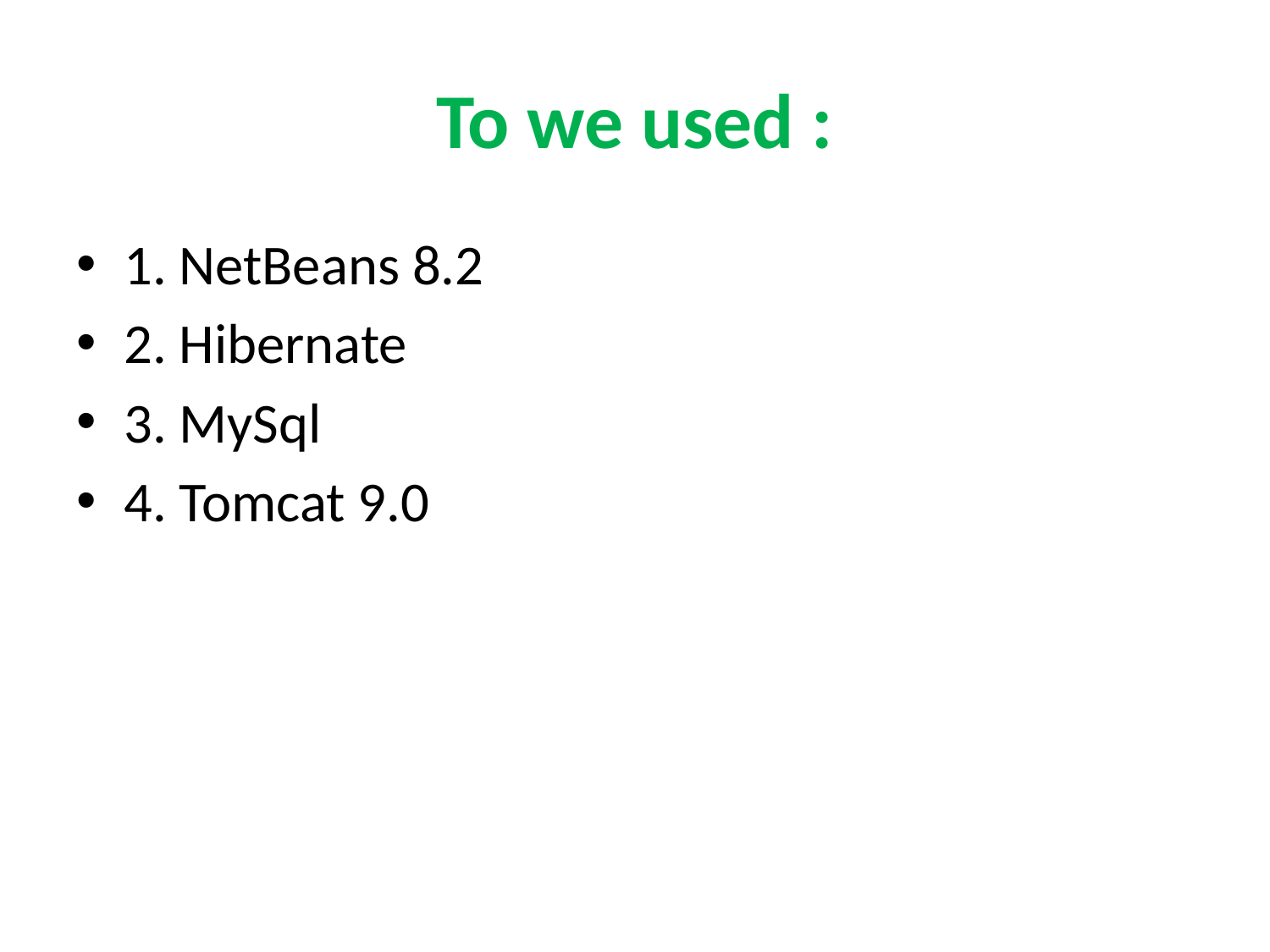

# To we used :
1. NetBeans 8.2
2. Hibernate
3. MySql
4. Tomcat 9.0